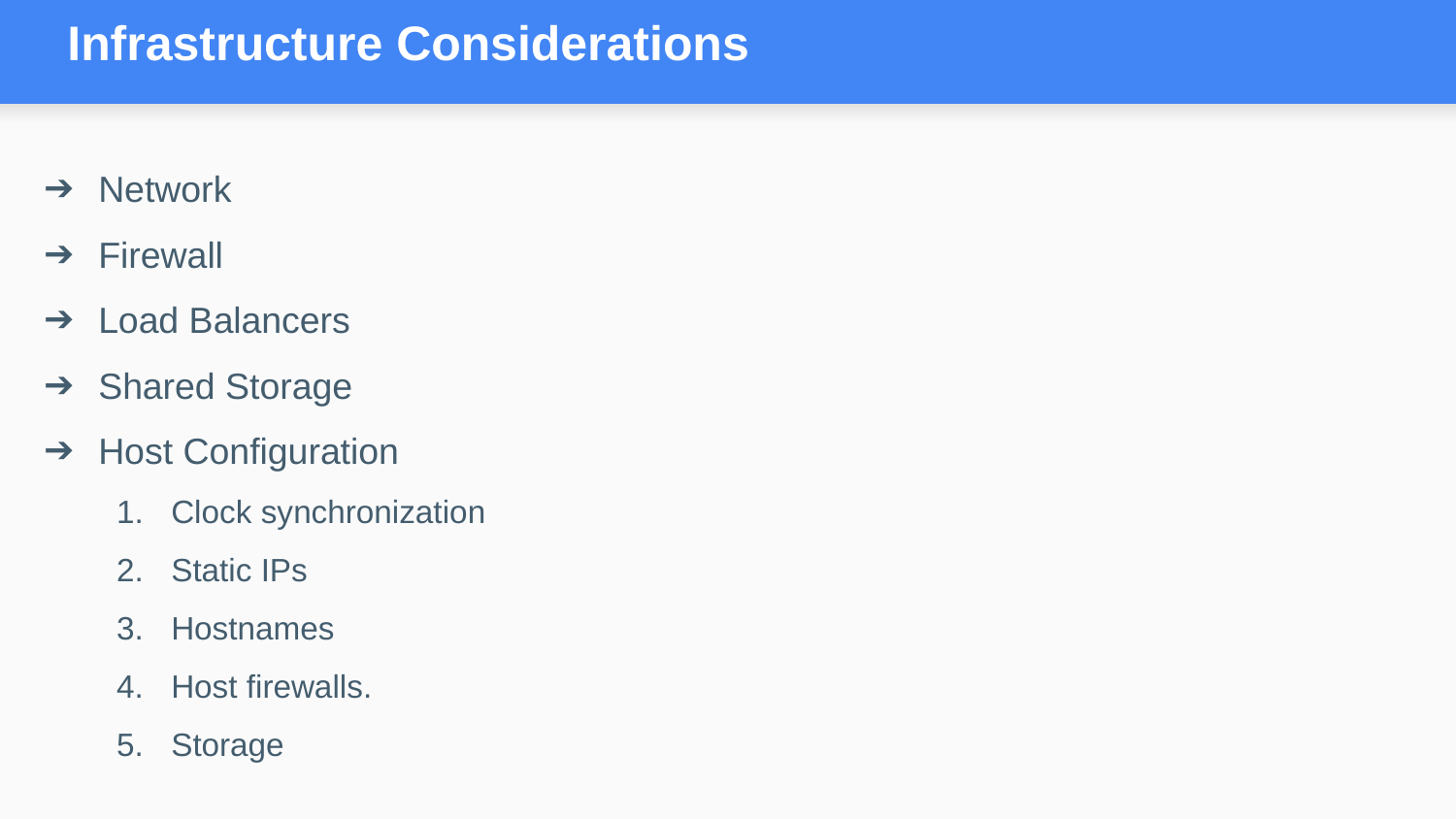

# Infrastructure Considerations

Network
Firewall
Load Balancers
Shared Storage
Host Configuration
Clock synchronization
Static IPs
Hostnames
Host firewalls.
Storage